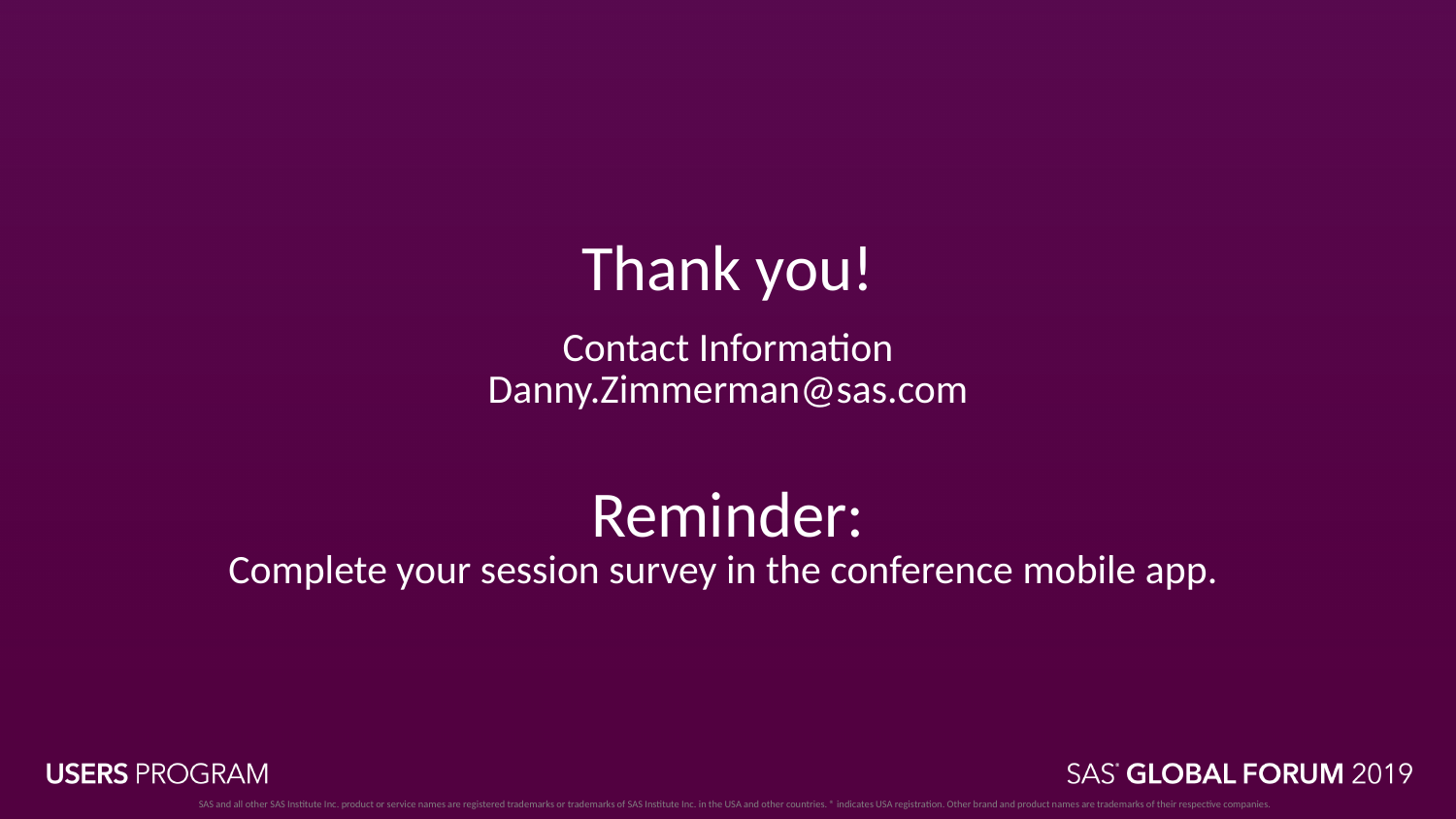

# Thank you!
Contact Information
Danny.Zimmerman@sas.com

Reminder:
Complete your session survey in the conference mobile app.